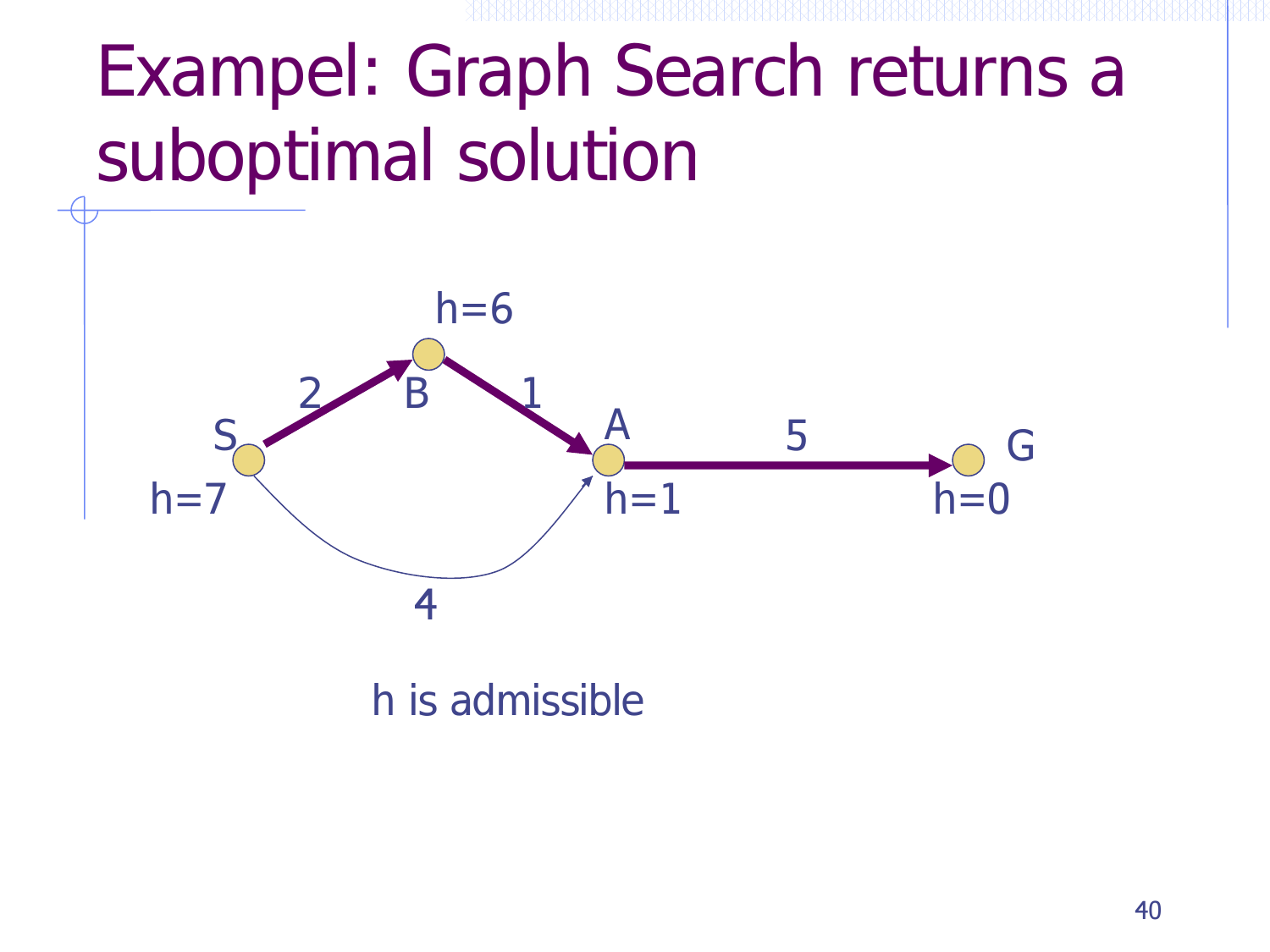

# Exampel: Graph Search returns a suboptimal solution

h=6

2
B

1
A
S
5
G

h=7
h=1

h=0

4
h is admissible

40